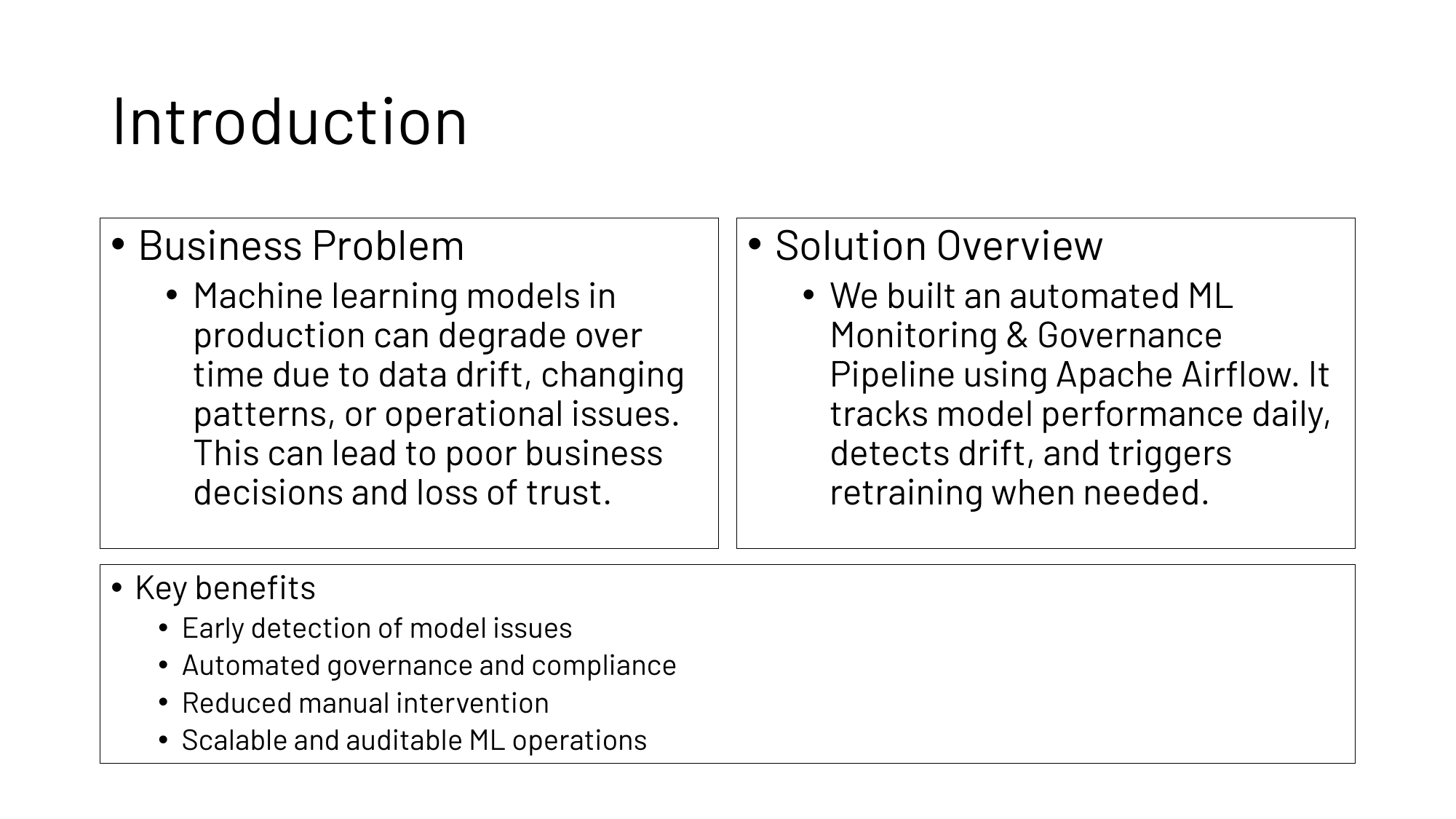

# Introduction
Business Problem
Machine learning models in production can degrade over time due to data drift, changing patterns, or operational issues. This can lead to poor business decisions and loss of trust.
Solution Overview
We built an automated ML Monitoring & Governance Pipeline using Apache Airflow. It tracks model performance daily, detects drift, and triggers retraining when needed.
Key benefits
Early detection of model issues
Automated governance and compliance
Reduced manual intervention
Scalable and auditable ML operations